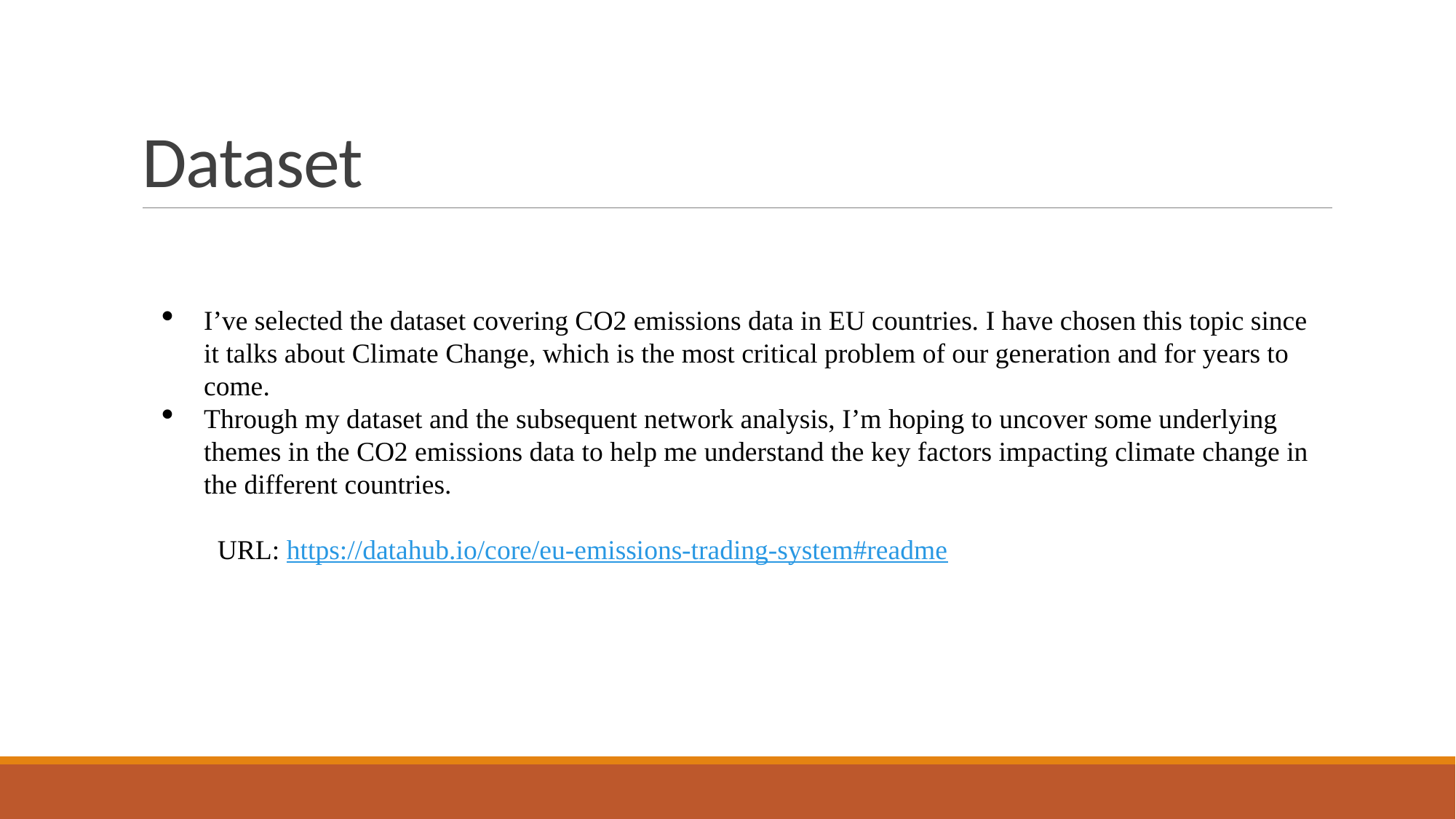

# Dataset
I’ve selected the dataset covering CO2 emissions data in EU countries. I have chosen this topic since it talks about Climate Change, which is the most critical problem of our generation and for years to come.
Through my dataset and the subsequent network analysis, I’m hoping to uncover some underlying themes in the CO2 emissions data to help me understand the key factors impacting climate change in the different countries.

URL: https://datahub.io/core/eu-emissions-trading-system#readme